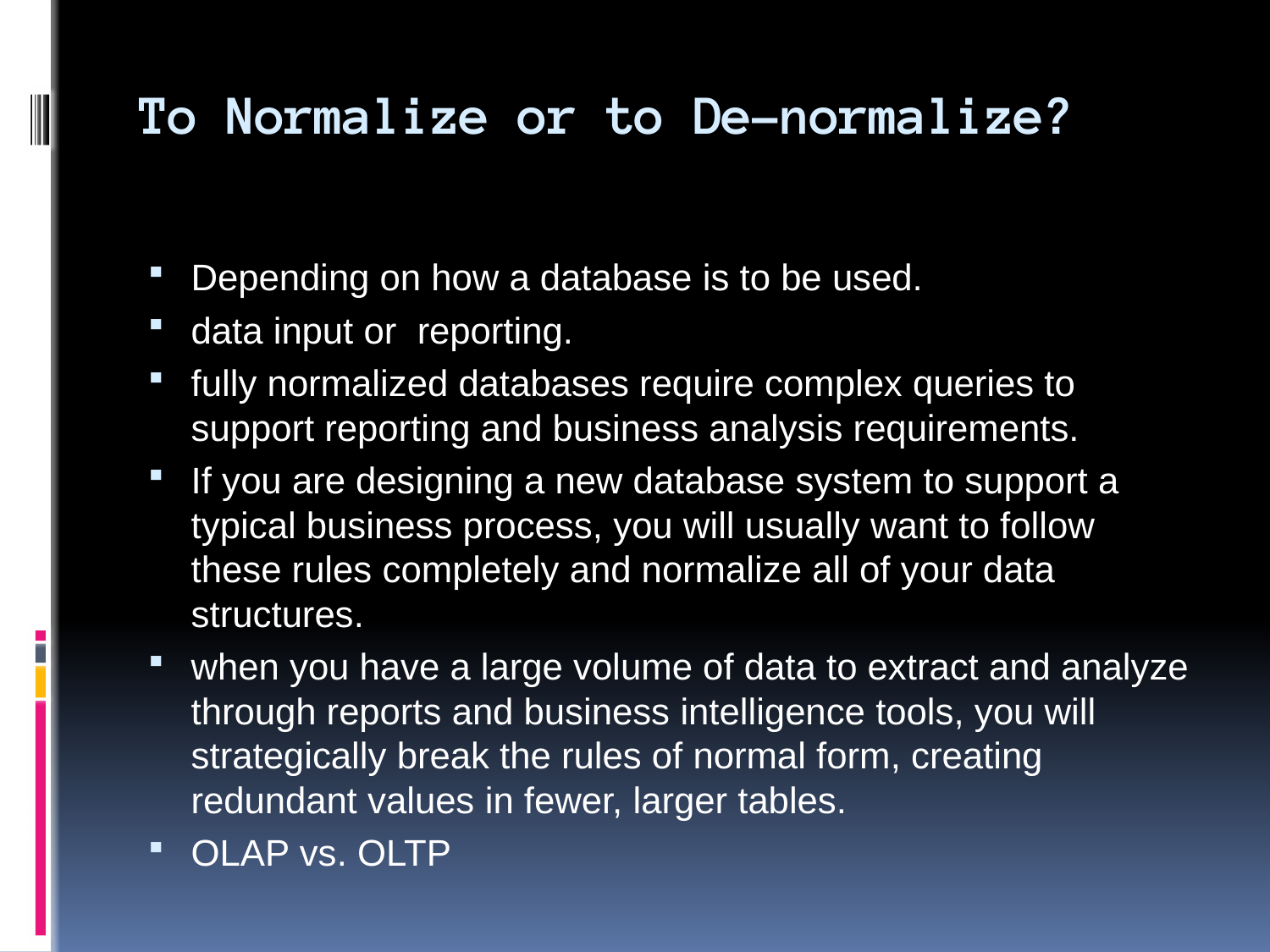

# To Normalize or to De-normalize?
Depending on how a database is to be used.
data input or  reporting.
fully normalized databases require complex queries to support reporting and business analysis requirements.
If you are designing a new database system to support a typical business process, you will usually want to follow these rules completely and normalize all of your data structures.
when you have a large volume of data to extract and analyze through reports and business intelligence tools, you will strategically break the rules of normal form, creating redundant values in fewer, larger tables.
OLAP vs. OLTP